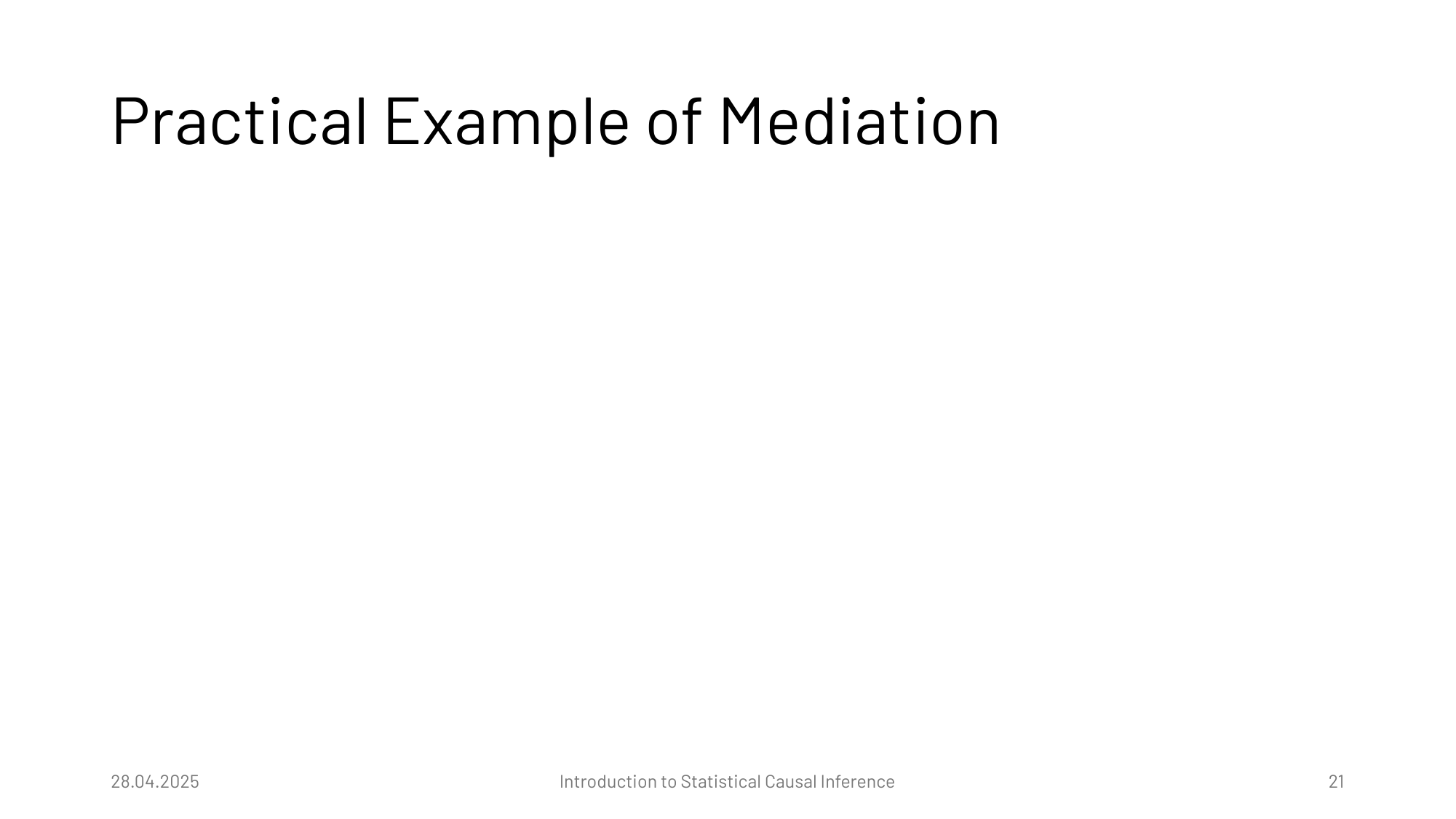

# Practical Example of Mediation

28.04.2025
Introduction to Statistical Causal Inference
21